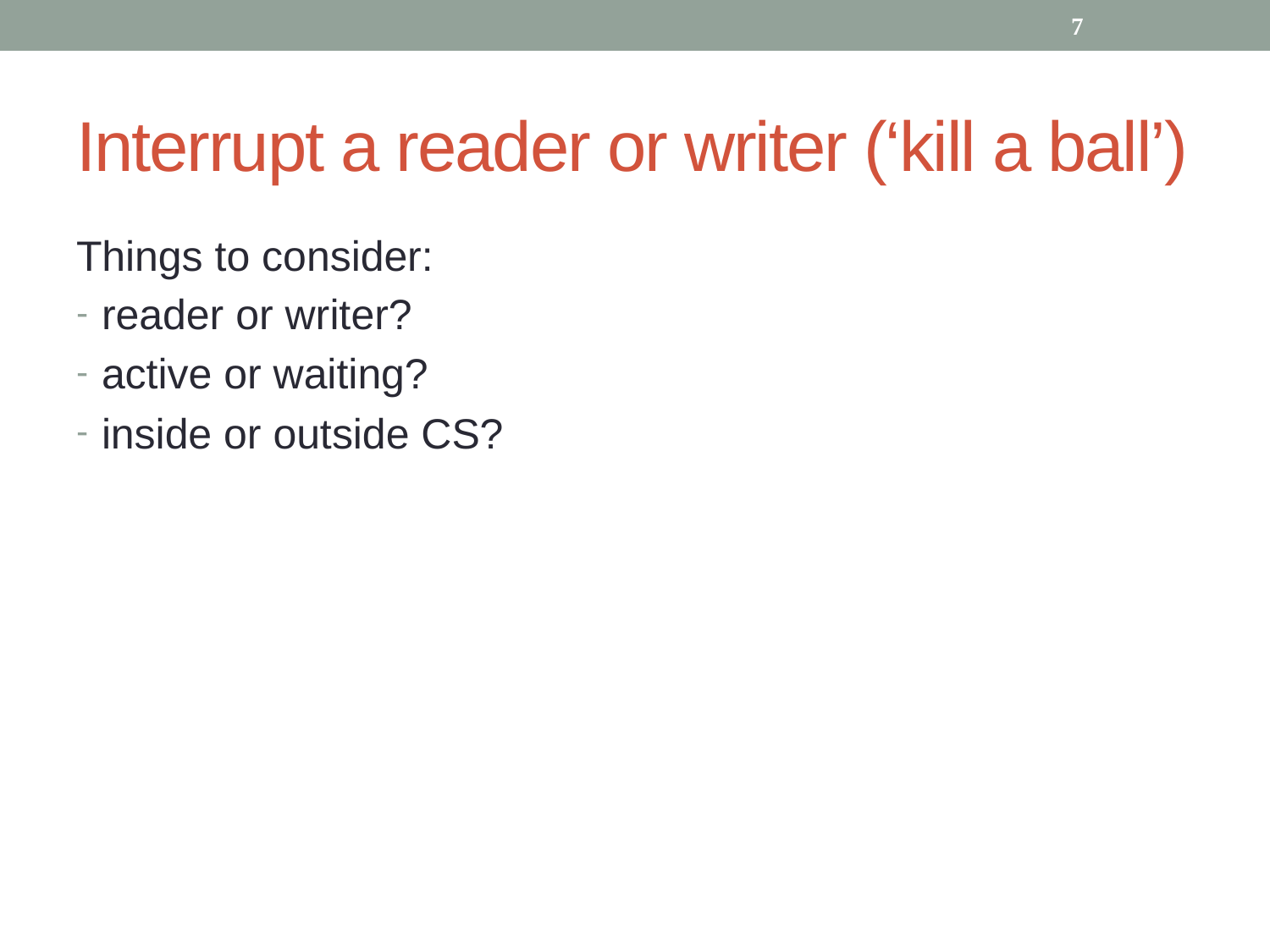

7
# Interrupt a reader or writer (‘kill a ball’)
Things to consider:
reader or writer?
active or waiting?
inside or outside CS?